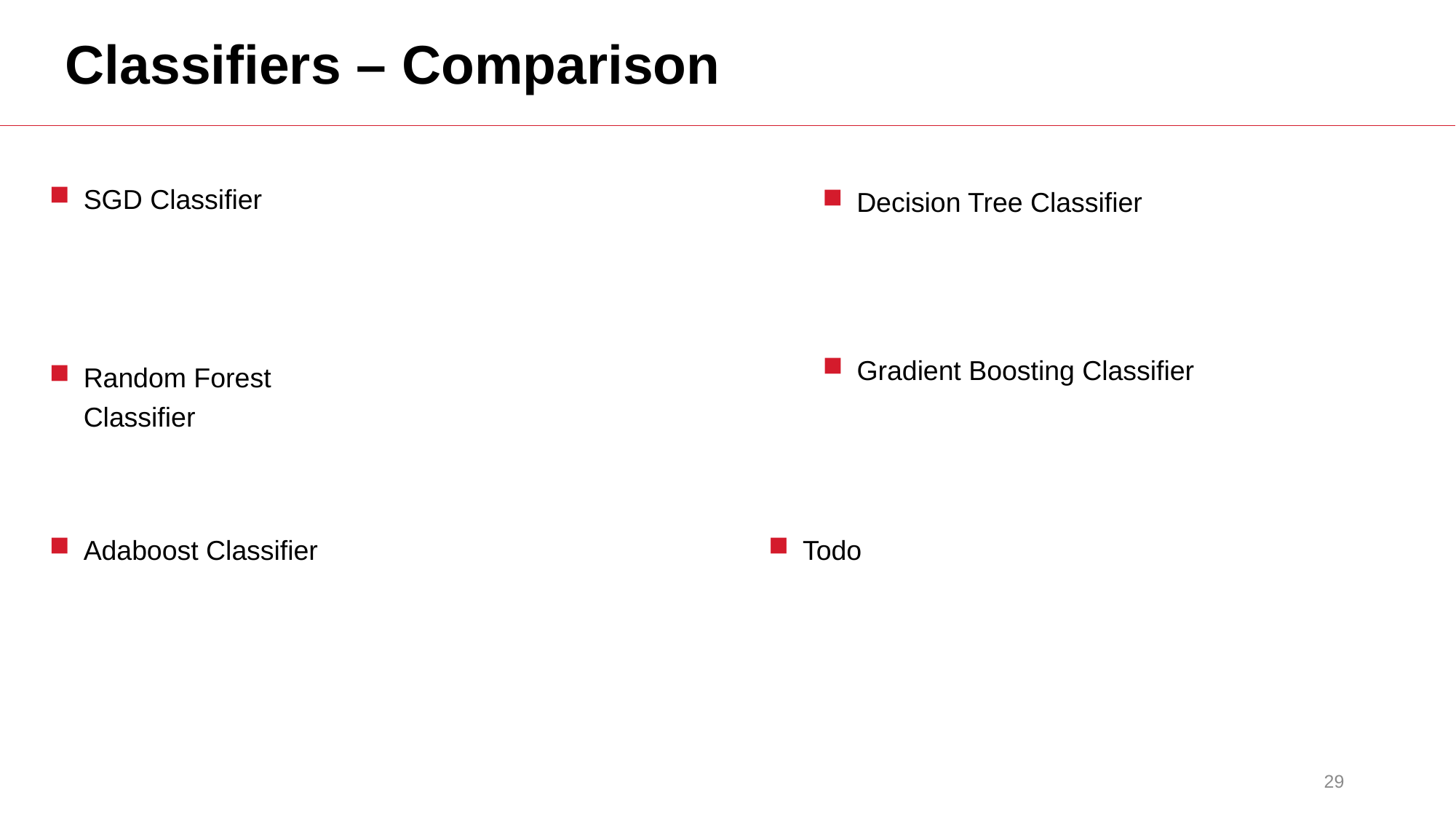

Classifiers – Comparison

SGD Classifier
Decision Tree Classifier
Gradient Boosting Classifier
Random Forest Classifier
Adaboost Classifier
Todo
29